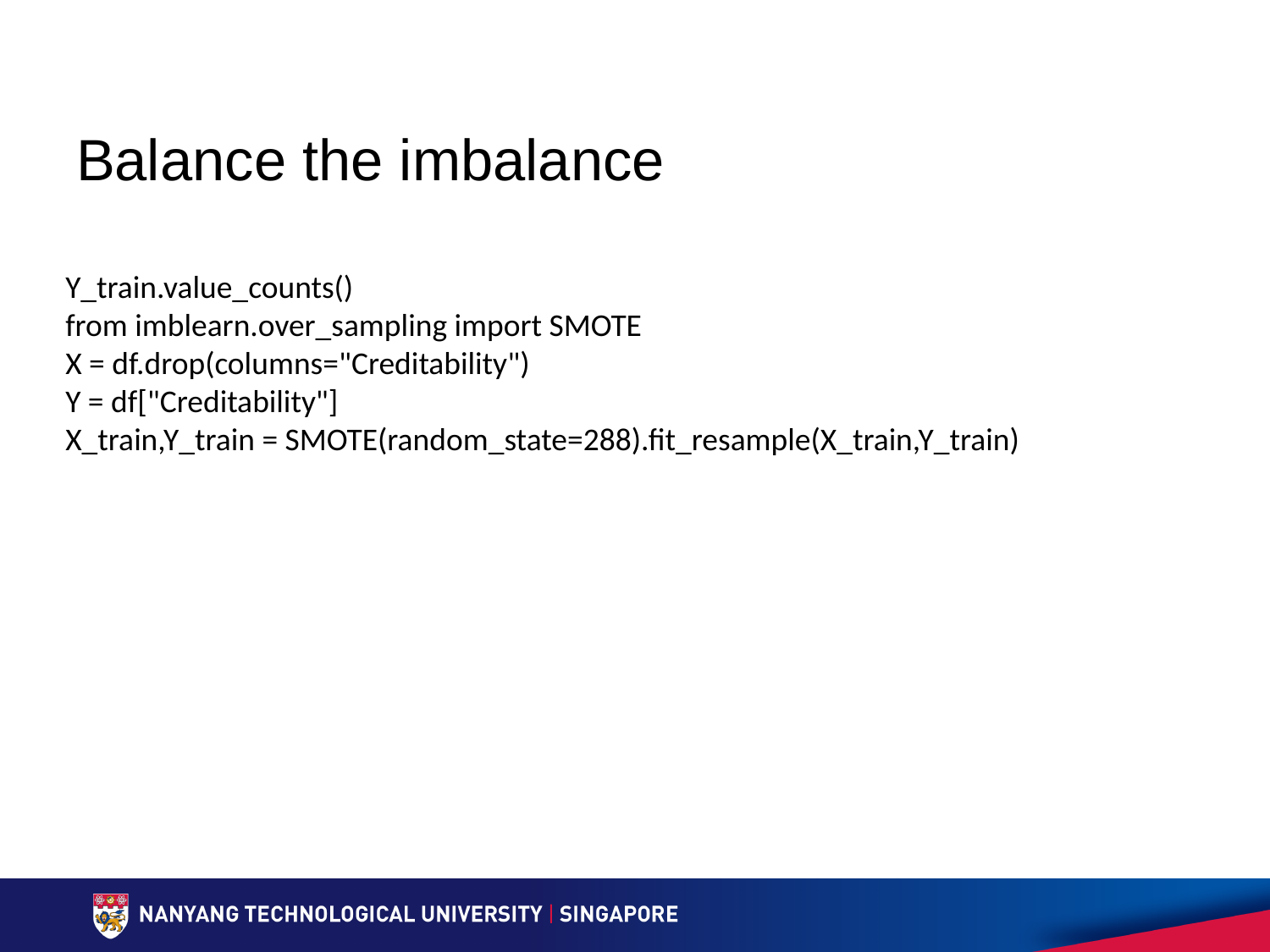

# Balance the imbalance
Y_train.value_counts()
from imblearn.over_sampling import SMOTE
X = df.drop(columns="Creditability")
Y = df["Creditability"]
X_train,Y_train = SMOTE(random_state=288).fit_resample(X_train,Y_train)